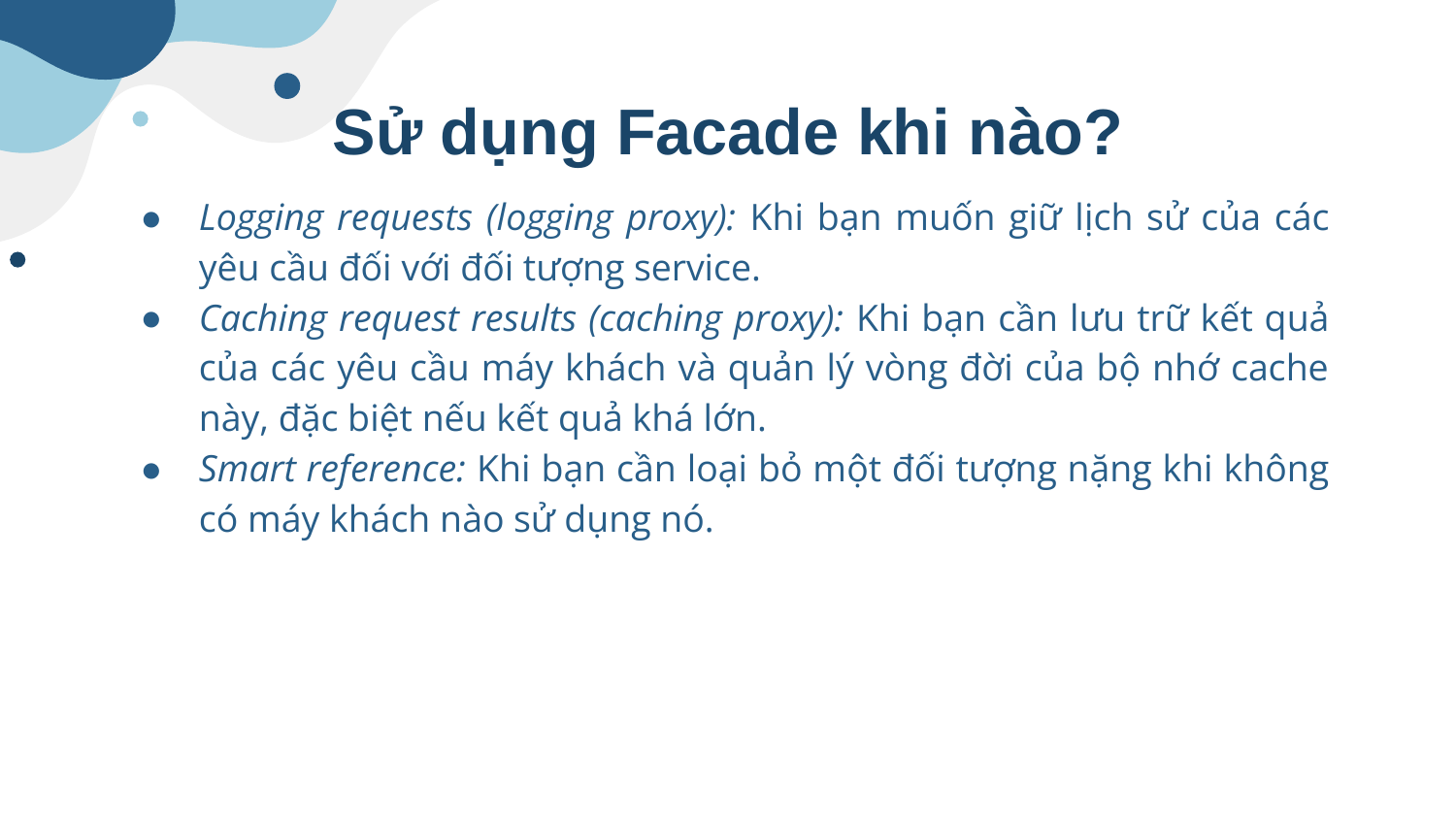

# Sử dụng Facade khi nào?
Logging requests (logging proxy): Khi bạn muốn giữ lịch sử của các yêu cầu đối với đối tượng service.
Caching request results (caching proxy): Khi bạn cần lưu trữ kết quả của các yêu cầu máy khách và quản lý vòng đời của bộ nhớ cache này, đặc biệt nếu kết quả khá lớn.
Smart reference: Khi bạn cần loại bỏ một đối tượng nặng khi không có máy khách nào sử dụng nó.